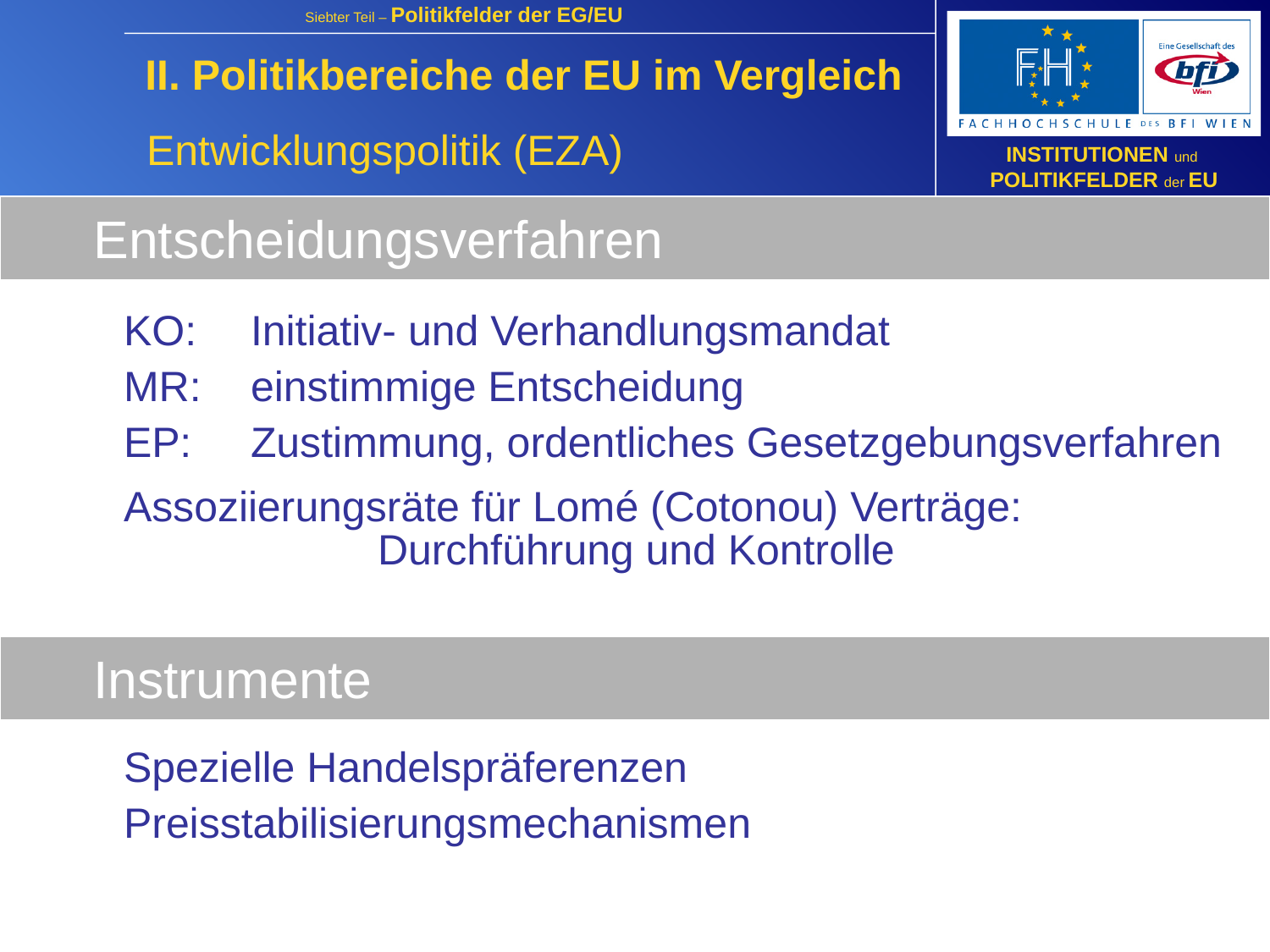

II. Politikbereiche der EU im Vergleich
Entwicklungspolitik (EZA)

Entscheidungsverfahren
	KO: 	Initiativ- und Verhandlungsmandat
	MR: 	einstimmige Entscheidung
	EP: 	Zustimmung, ordentliches Gesetzgebungsverfahren
	Assoziierungsräte für Lomé (Cotonou) Verträge:
		Durchführung und Kontrolle

Instrumente
	Spezielle Handelspräferenzen
	Preisstabilisierungsmechanismen